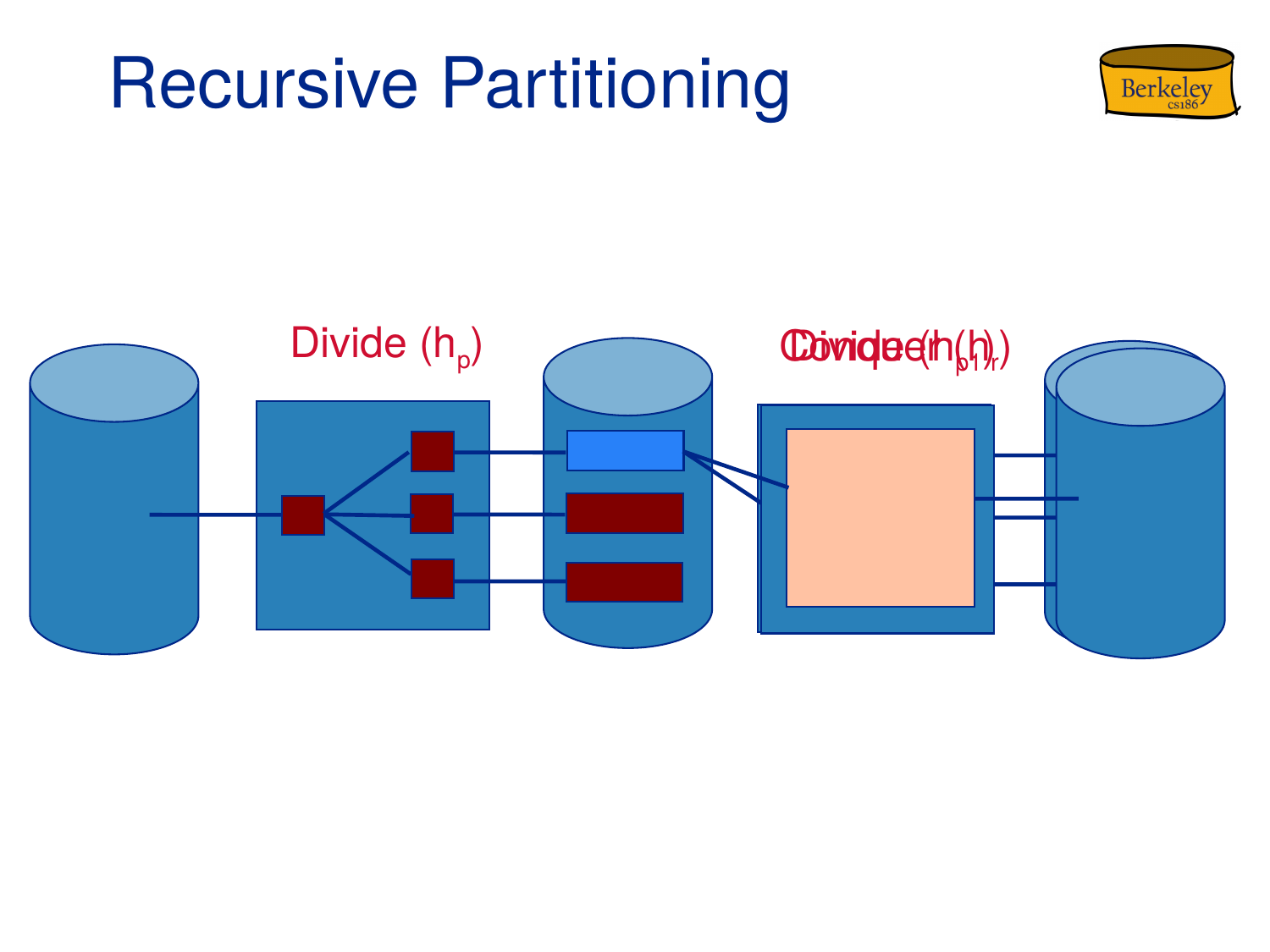

# Recursive Partitioning
Divide (hp)
Divide (hp1)

Conquer (hr)